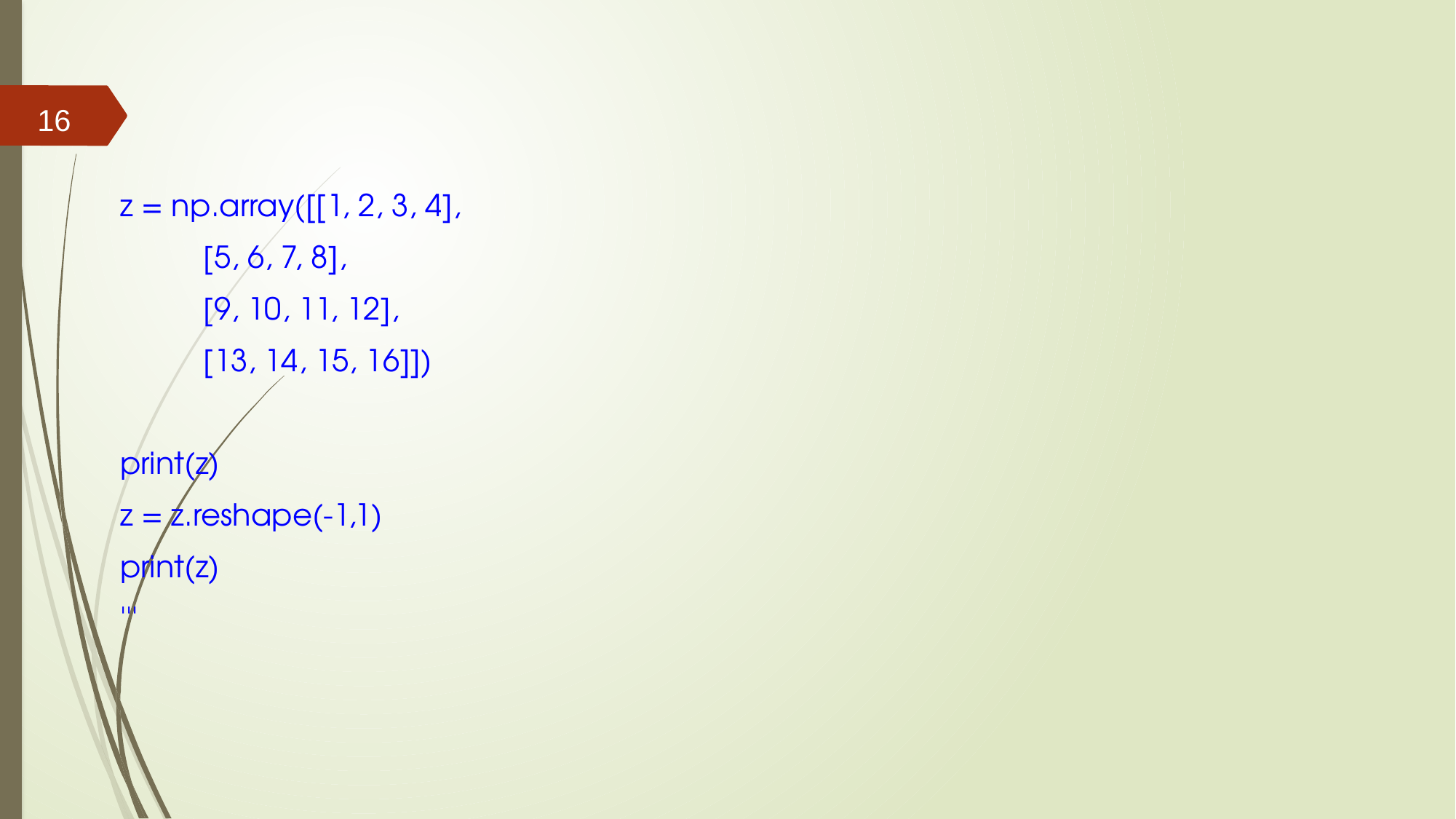

#
16
z = np.array([[1, 2, 3, 4],
          [5, 6, 7, 8],
          [9, 10, 11, 12],
          [13, 14, 15, 16]])

print(z)
z = z.reshape(-1,1)
print(z)
'''